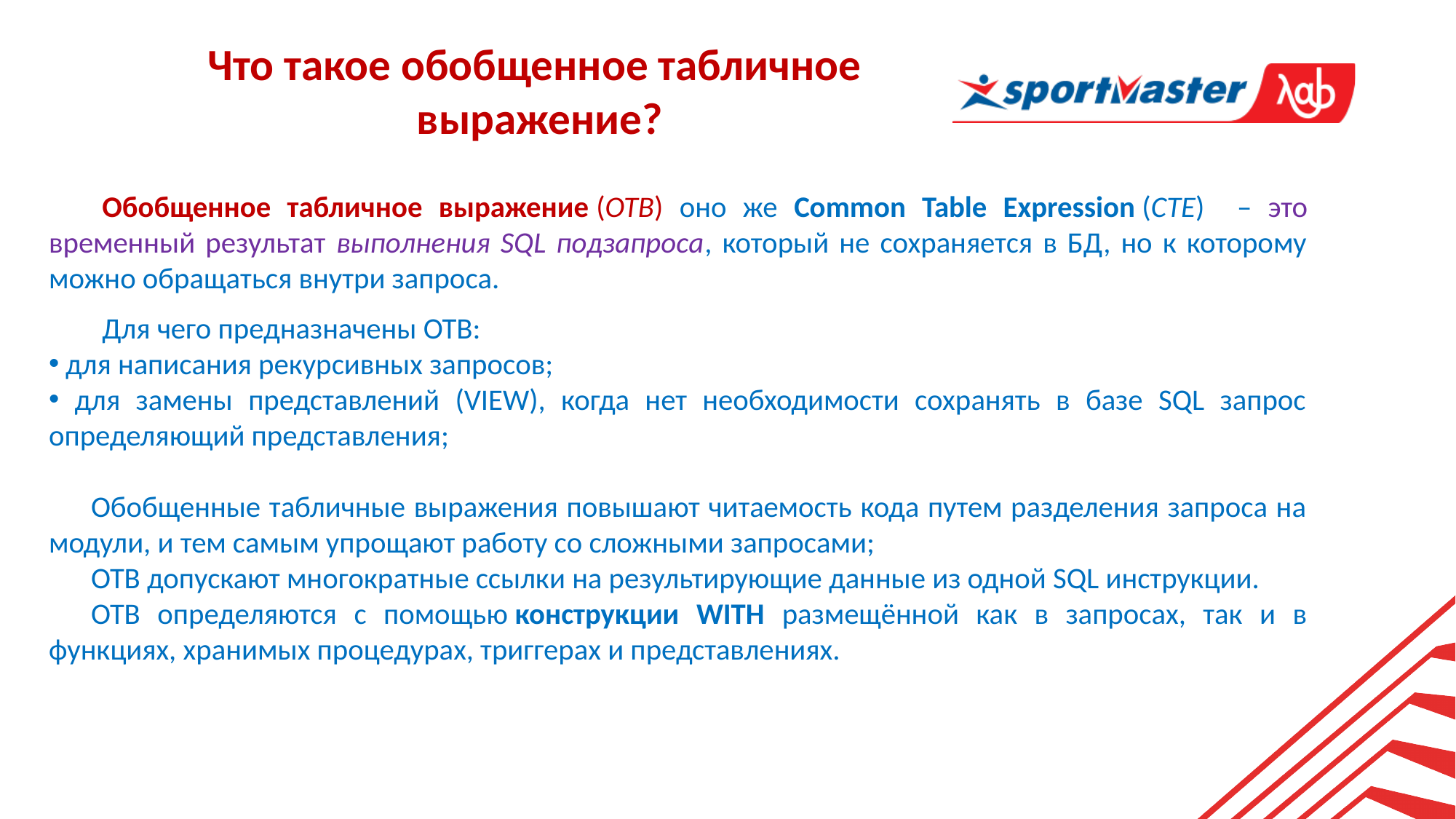

# Что такое обобщенное табличное выражение?
Обобщенное табличное выражение (OTB) оно же Common Table Expression (CTE)  – это временный результат выполнения SQL подзапроса, который не сохраняется в БД, но к которому можно обращаться внутри запроса.
Для чего предназначены ОТВ:
 для написания рекурсивных запросов;
 для замены представлений (VIEW), когда нет необходимости сохранять в базе SQL запрос определяющий представления;

Обобщенные табличные выражения повышают читаемость кода путем разделения запроса на модули, и тем самым упрощают работу со сложными запросами;
OTB допускают многократные ссылки на результирующие данные из одной SQL инструкции.
ОТВ определяются с помощью конструкции WITH размещённой как в запросах, так и в функциях, хранимых процедурах, триггерах и представлениях.